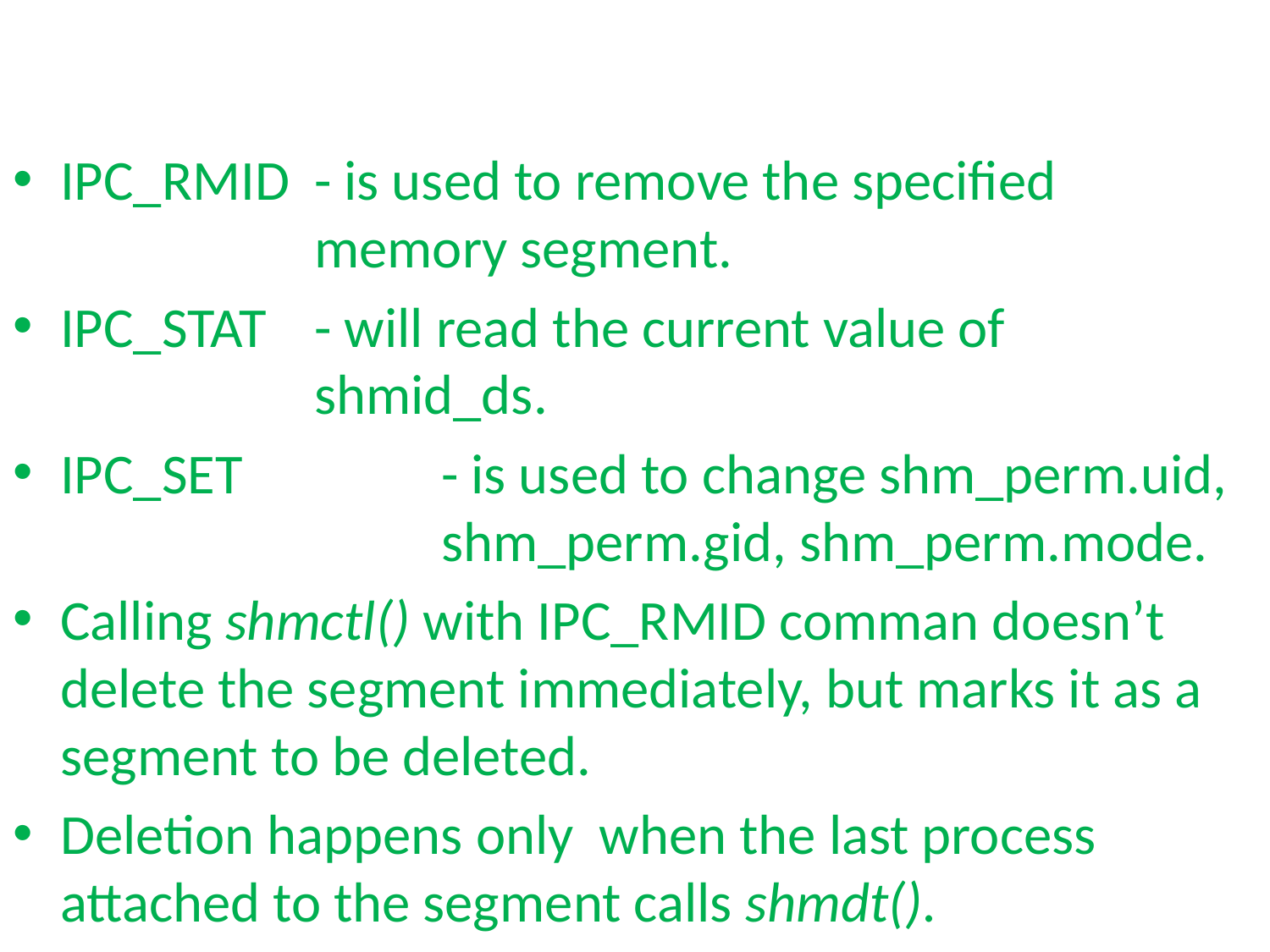

#
IPC_RMID	- is used to remove the specified  			memory segment.
IPC_STAT	- will read the current value of 			  	shmid_ds.
IPC_SET		- is used to change shm_perm.uid, 			shm_perm.gid, shm_perm.mode.
Calling shmctl() with IPC_RMID comman doesn’t delete the segment immediately, but marks it as a segment to be deleted.
Deletion happens only  when the last process attached to the segment calls shmdt().